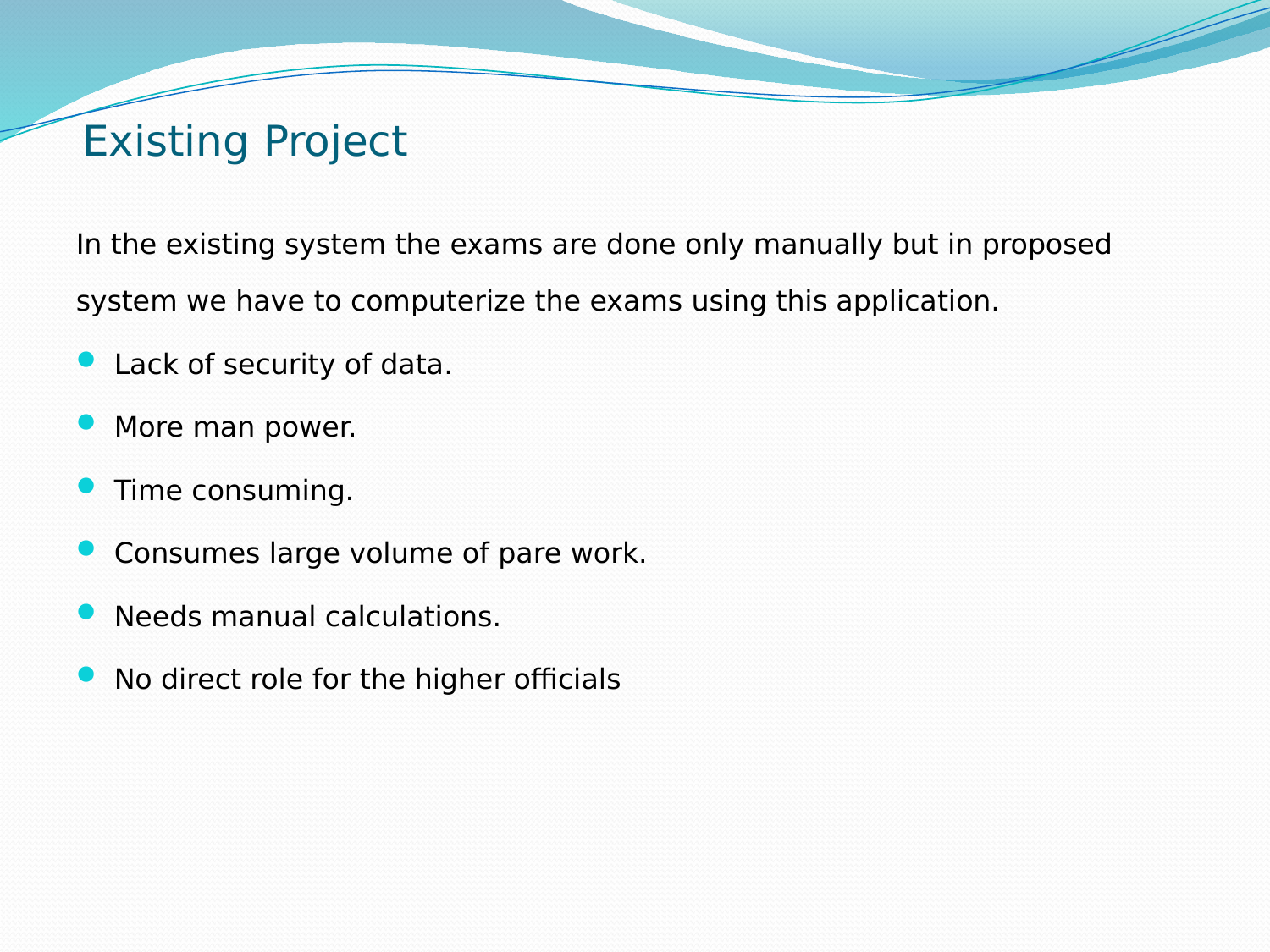

# Existing Project
In the existing system the exams are done only manually but in proposed system we have to computerize the exams using this application.
Lack of security of data.
More man power.
Time consuming.
Consumes large volume of pare work.
Needs manual calculations.
No direct role for the higher officials